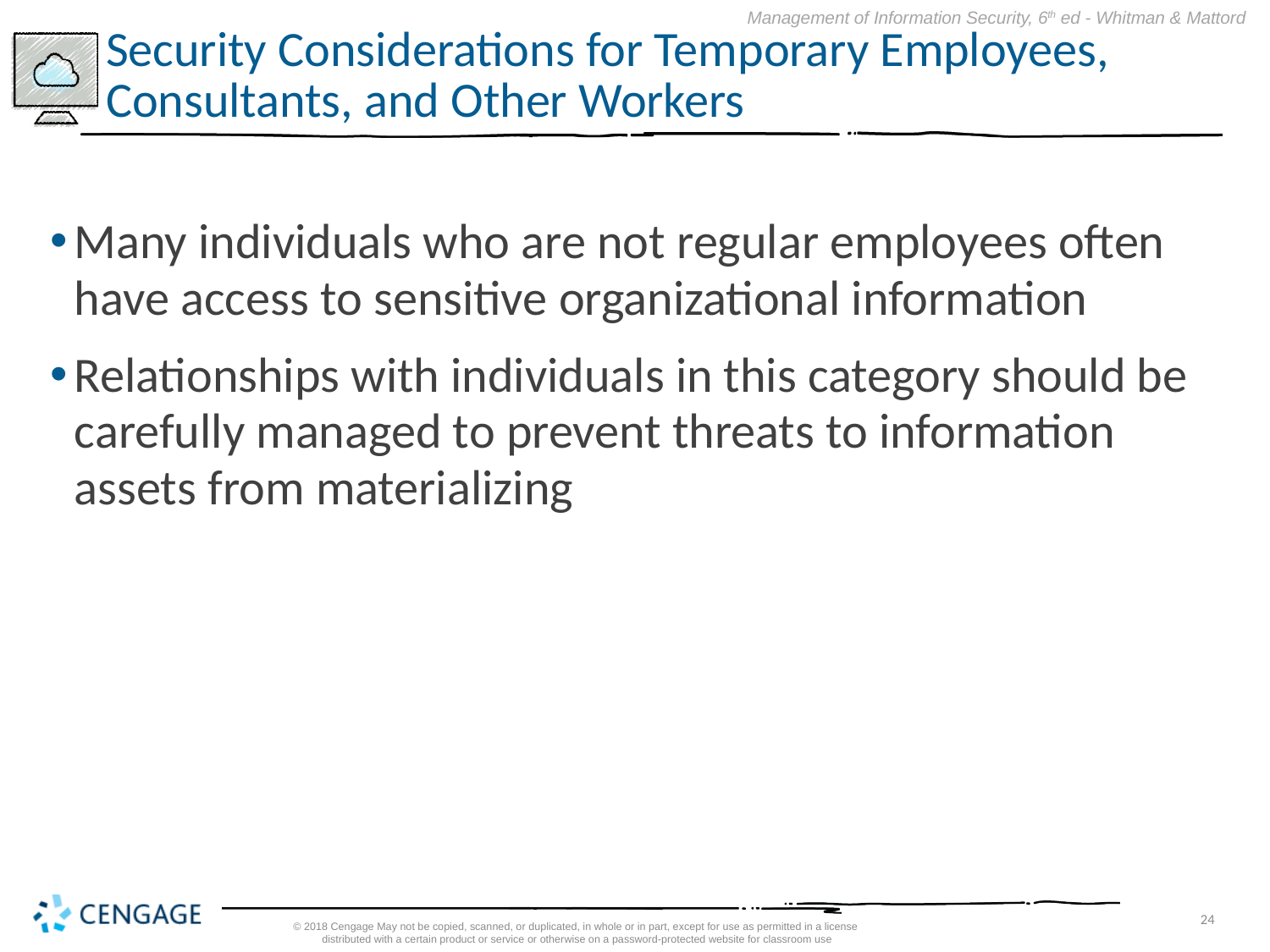

# Security Considerations for Temporary Employees, Consultants, and Other Workers
Many individuals who are not regular employees often have access to sensitive organizational information
Relationships with individuals in this category should be carefully managed to prevent threats to information assets from materializing